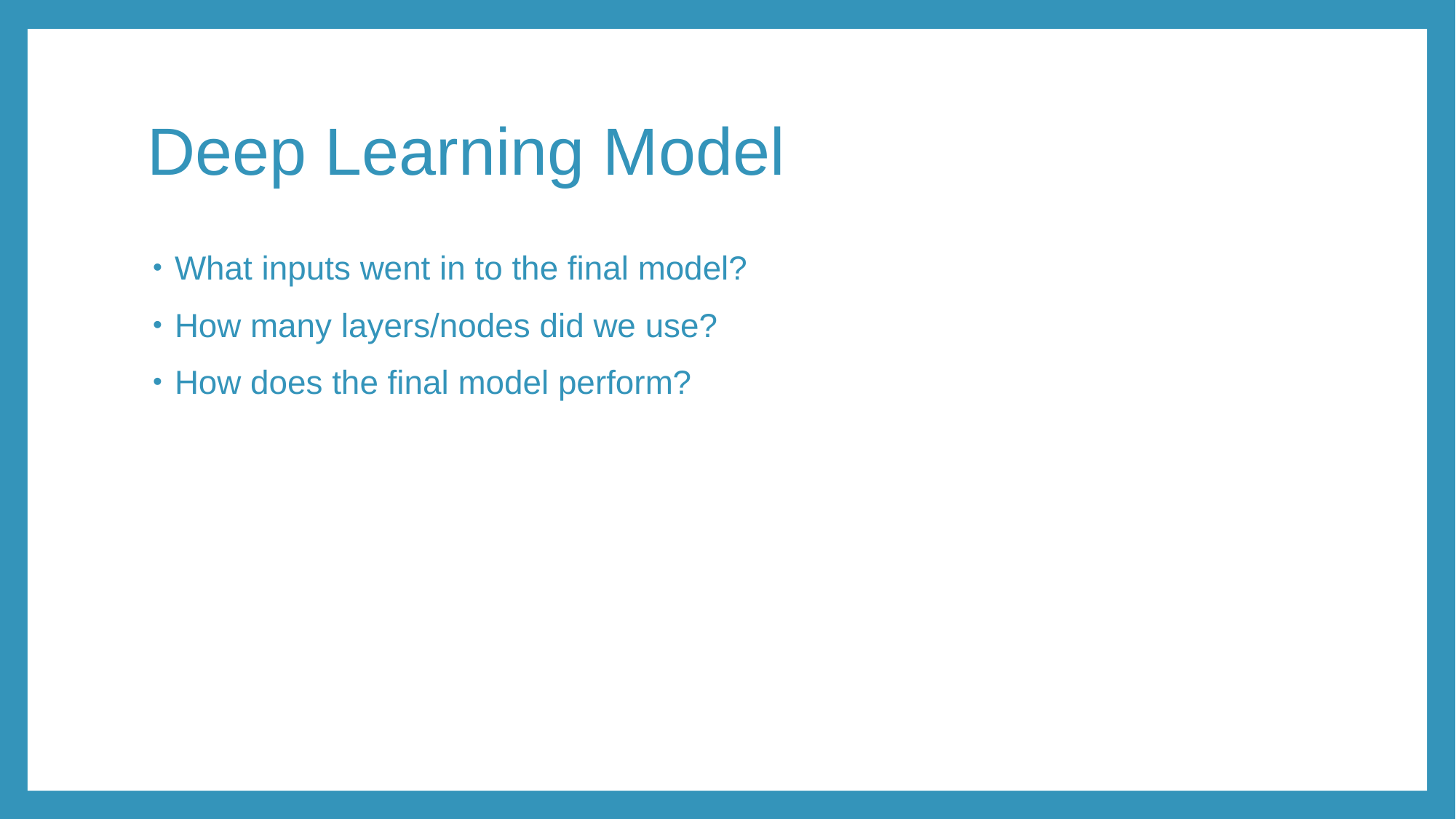

# Deep Learning Model
What inputs went in to the final model?
How many layers/nodes did we use?
How does the final model perform?